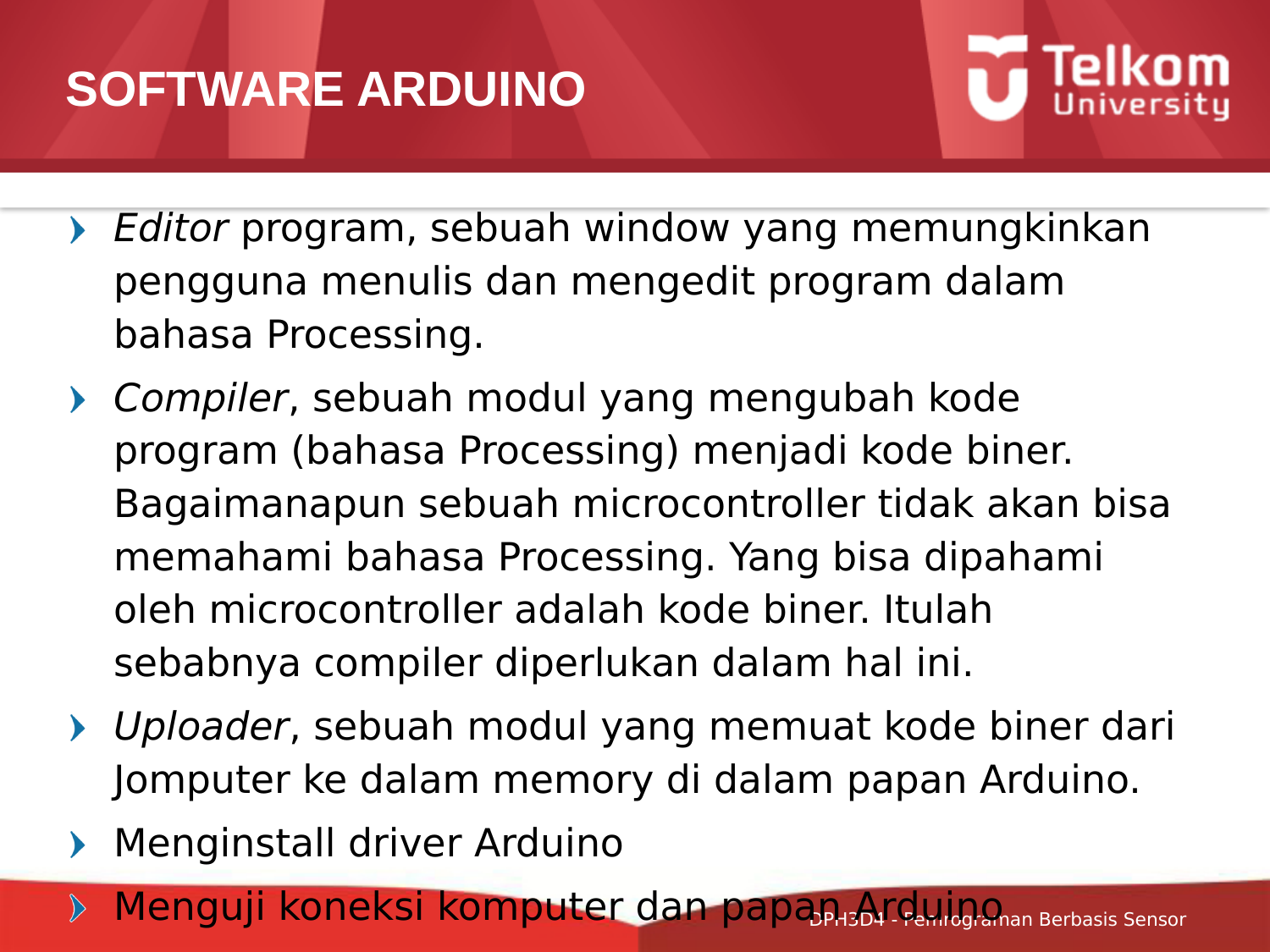

# SOFTWARE ARDUINO
Editor program, sebuah window yang memungkinkan pengguna menulis dan mengedit program dalam bahasa Processing.
Compiler, sebuah modul yang mengubah kode program (bahasa Processing) menjadi kode biner. Bagaimanapun sebuah microcontroller tidak akan bisa memahami bahasa Processing. Yang bisa dipahami oleh microcontroller adalah kode biner. Itulah sebabnya compiler diperlukan dalam hal ini.
Uploader, sebuah modul yang memuat kode biner dari Jomputer ke dalam memory di dalam papan Arduino.
Menginstall driver Arduino
Menguji koneksi komputer dan papan Arduino